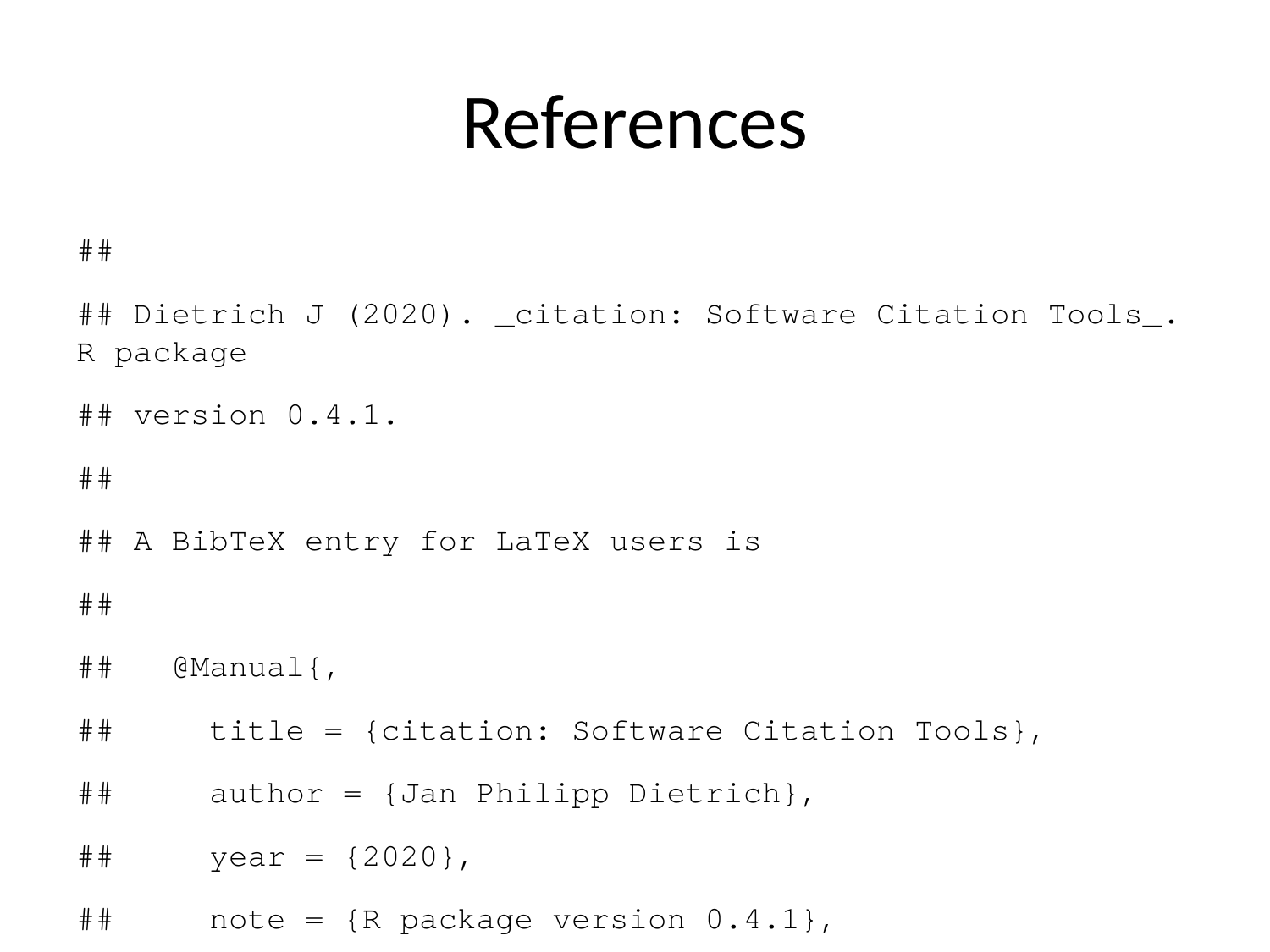

# References
##
## Dietrich J (2020). _citation: Software Citation Tools_. R package
## version 0.4.1.
##
## A BibTeX entry for LaTeX users is
##
##   @Manual{,
##     title = {citation: Software Citation Tools},
##     author = {Jan Philipp Dietrich},
##     year = {2020},
##     note = {R package version 0.4.1},
##   }